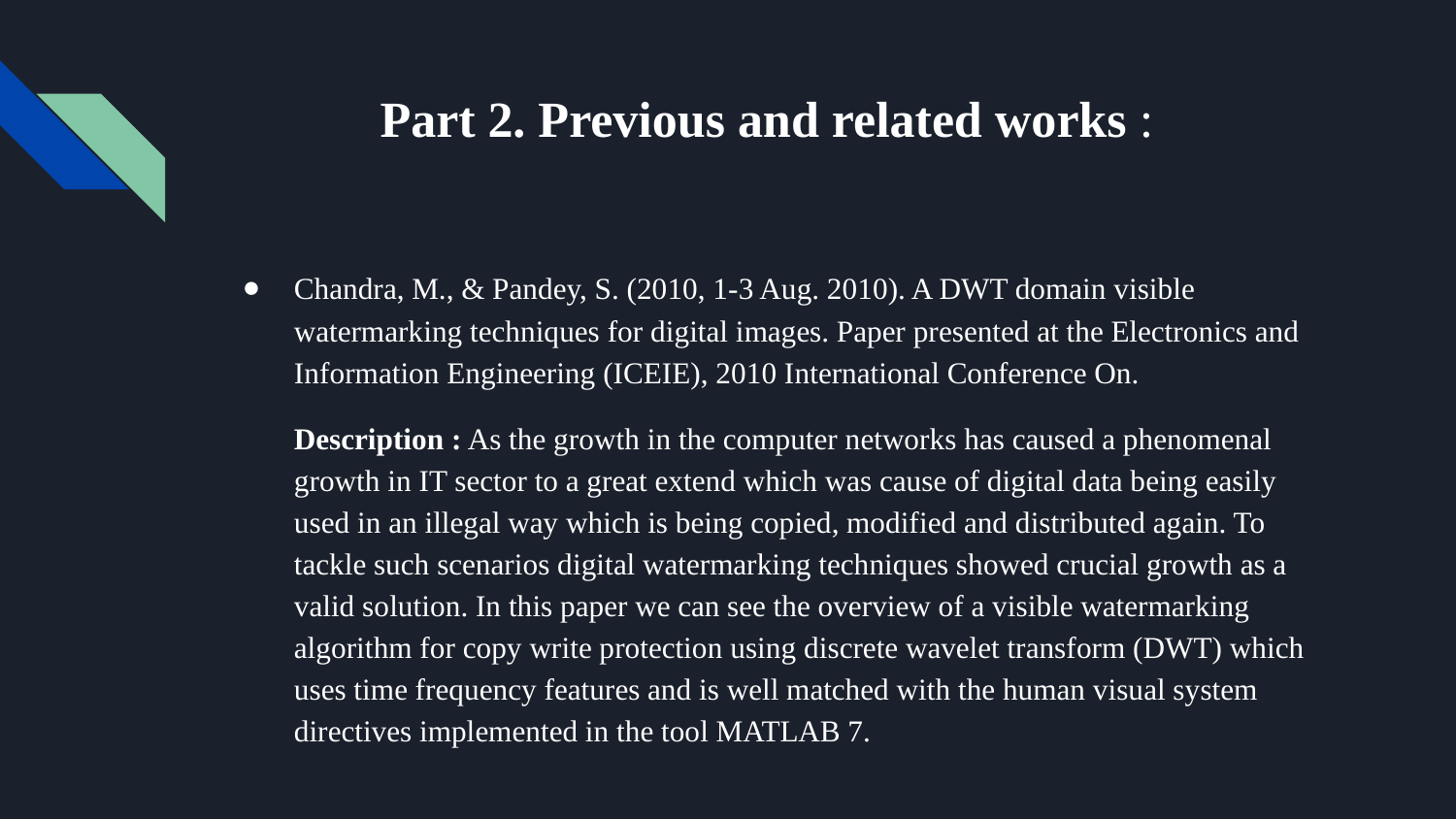

# Part 2. Previous and related works :

Chandra, M., & Pandey, S. (2010, 1-3 Aug. 2010). A DWT domain visible watermarking techniques for digital images. Paper presented at the Electronics and Information Engineering (ICEIE), 2010 International Conference On.
Description : As the growth in the computer networks has caused a phenomenal growth in IT sector to a great extend which was cause of digital data being easily used in an illegal way which is being copied, modified and distributed again. To tackle such scenarios digital watermarking techniques showed crucial growth as a valid solution. In this paper we can see the overview of a visible watermarking algorithm for copy write protection using discrete wavelet transform (DWT) which uses time frequency features and is well matched with the human visual system directives implemented in the tool MATLAB 7.